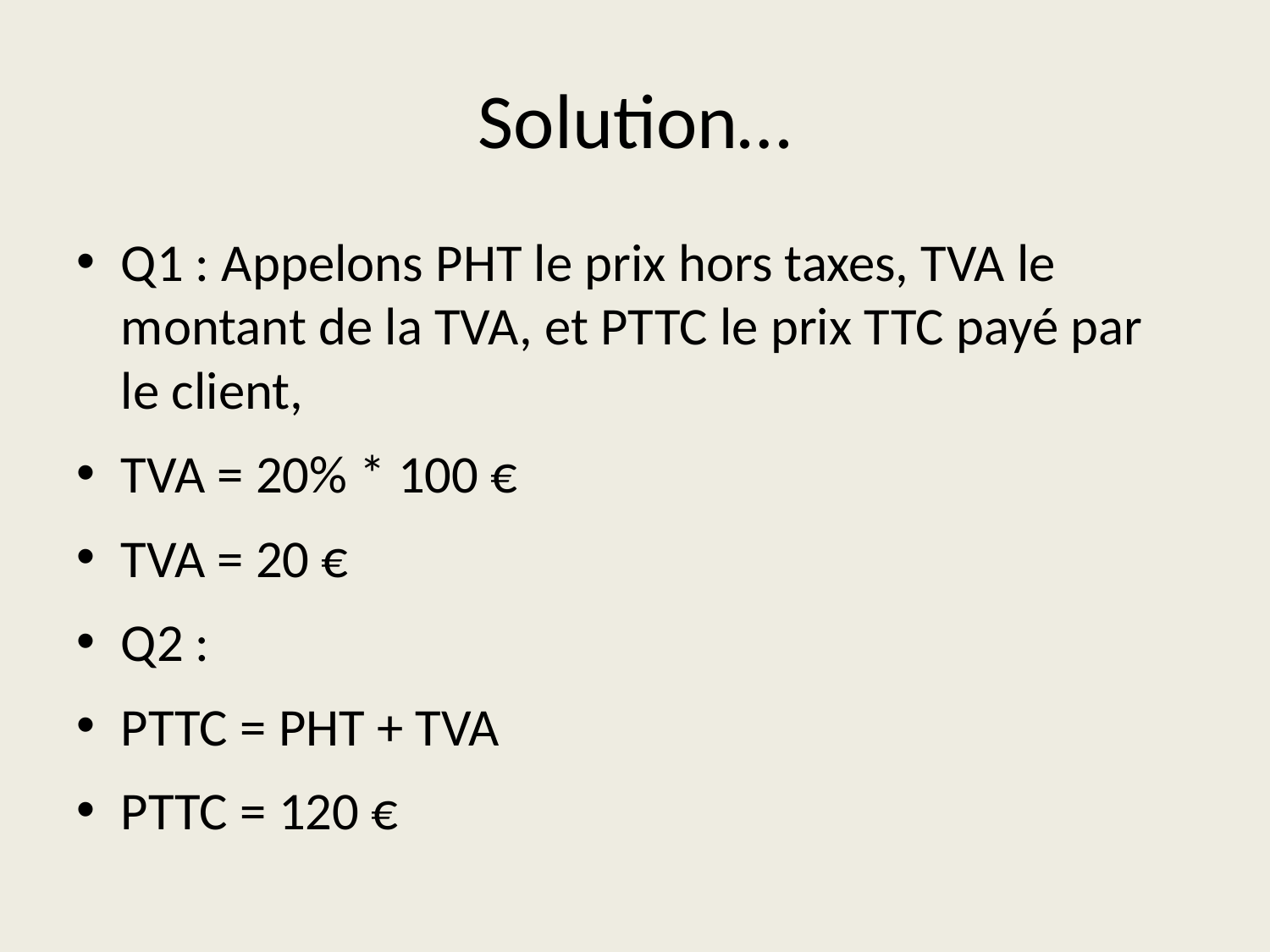

# Solution…
Q1 : Appelons PHT le prix hors taxes, TVA le montant de la TVA, et PTTC le prix TTC payé par le client,
TVA = 20% * 100 €
TVA = 20 €
Q2 :
PTTC = PHT + TVA
PTTC = 120 €